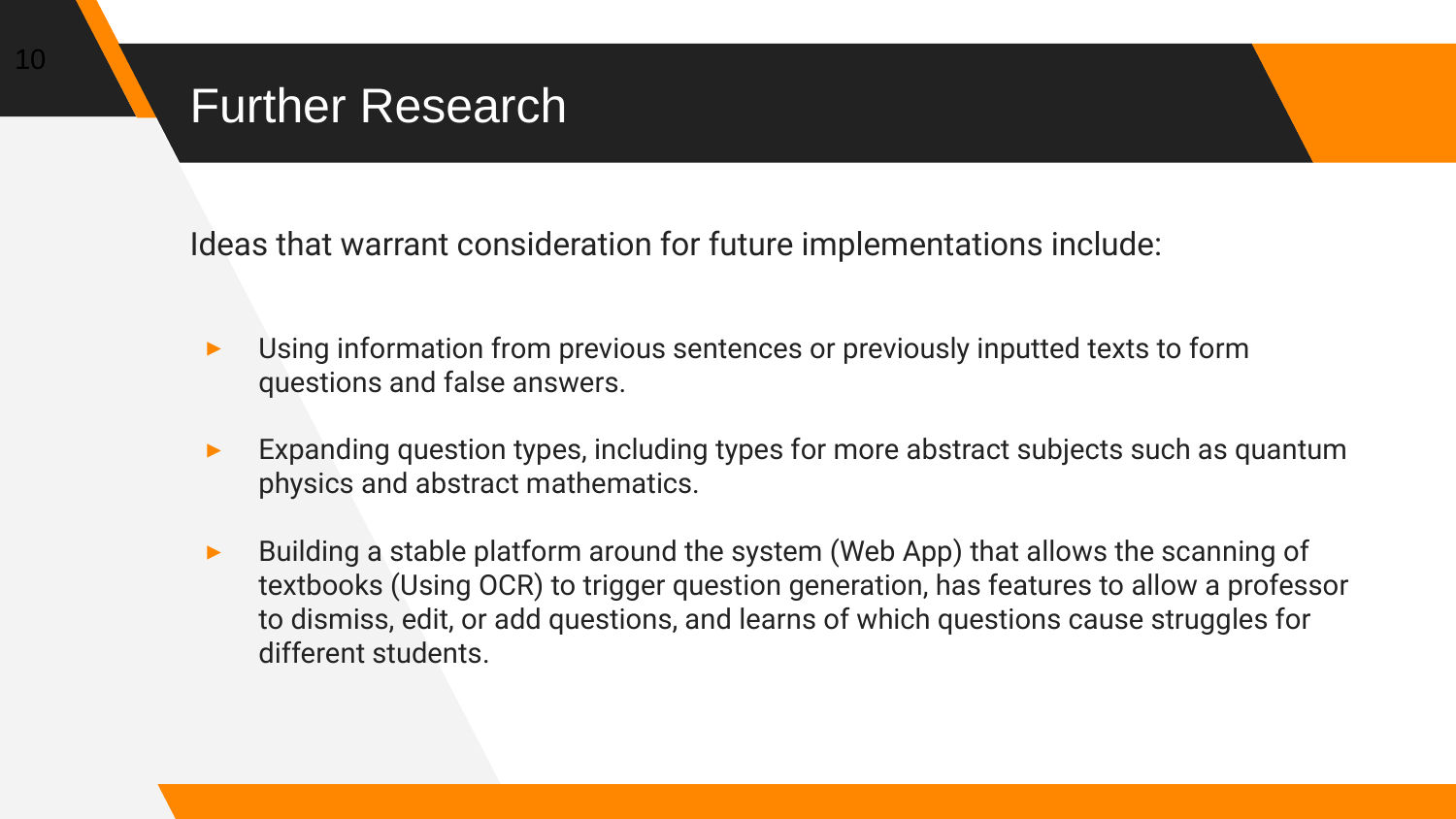

10
# Further Research
Ideas that warrant consideration for future implementations include:

Using information from previous sentences or previously inputted texts to form questions and false answers.

Expanding question types, including types for more abstract subjects such as quantum physics and abstract mathematics.

Building a stable platform around the system (Web App) that allows the scanning of textbooks (Using OCR) to trigger question generation, has features to allow a professor to dismiss, edit, or add questions, and learns of which questions cause struggles for different students.